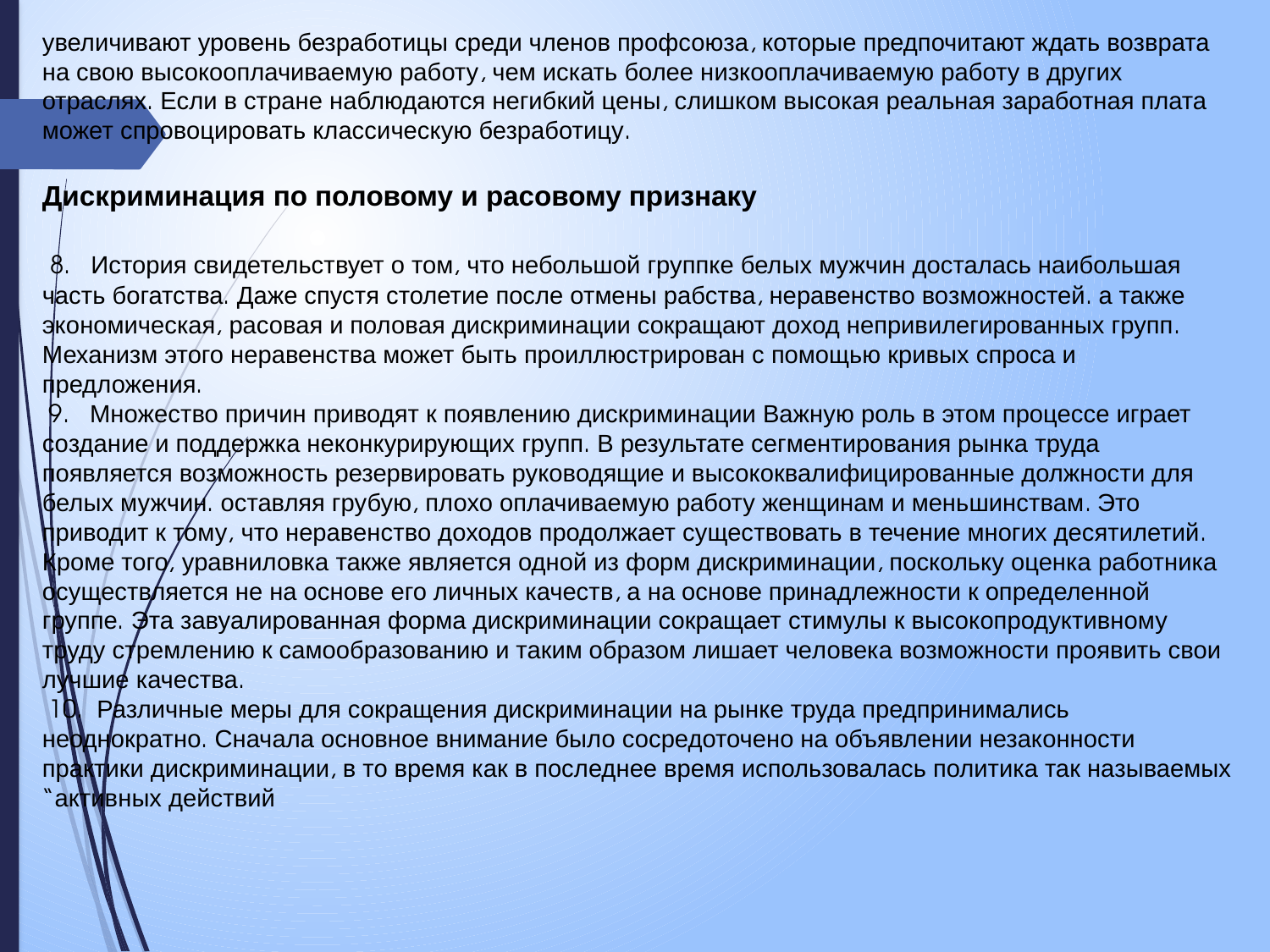

увеличивают уровень безработицы среди членов профсоюза, которые предпочитают ждать возврата на свою высокооплачиваемую работу, чем искать более низкооплачиваемую работу в других отраслях. Если в стране наблюдаются негибкий цены, слишком высокая реальная заработная плата может спровоцировать классическую безработицу.

Дискриминация по половому и расовому признаку

 8.   История свидетельствует о том, что небольшой группке белых мужчин досталась наибольшая часть богатства. Даже спустя столетие после отмены рабства, неравенство возможностей. а также экономическая, расовая и половая дискриминации сокращают доход непривилегированных групп. Механизм этого неравенства может быть проиллюстрирован с помощью кривых спроса и предложения.
 9.   Множество причин приводят к появлению дискриминации Важную роль в этом процессе играет создание и поддержка неконкурирующих групп. В результате сегментирования рынка труда появляется возможность резервировать руководящие и высококвалифицированные должности для белых мужчин. оставляя грубую, плохо оплачиваемую работу женщинам и меньшинствам. Это приводит к тому, что неравенство доходов продолжает существовать в течение многих десятилетий. Кроме того, уравниловка также является одной из форм дискриминации, поскольку оценка работника осуществляется не на основе его личных качеств, а на основе принадлежности к определенной группе. Эта завуалированная форма дискриминации сокращает стимулы к высокопродуктивному труду стремлению к самообразованию и таким образом лишает че­ловека возможности проявить свои лучшие качества.
 10.  Различные меры для сокращения дискриминации на рынке труда предпринимались неоднократно. Сначала основное внимание было сосредоточено на объявлении незаконности практики дискриминации, в то время как в последнее время использовалась политика так называемых “активных действий